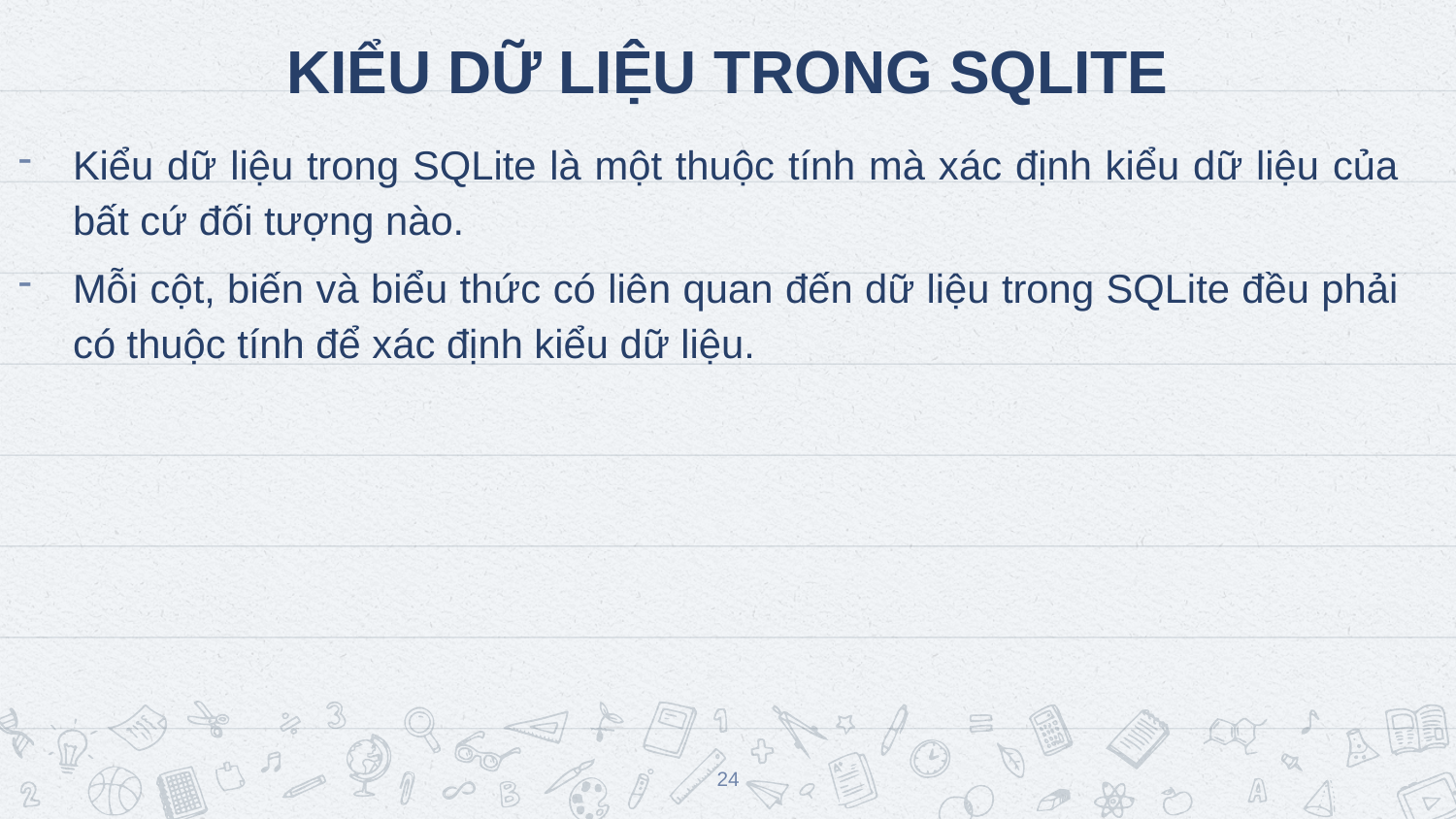

# KIỂU DỮ LIỆU TRONG SQLITE
Kiểu dữ liệu trong SQLite là một thuộc tính mà xác định kiểu dữ liệu của bất cứ đối tượng nào.
Mỗi cột, biến và biểu thức có liên quan đến dữ liệu trong SQLite đều phải có thuộc tính để xác định kiểu dữ liệu.
24